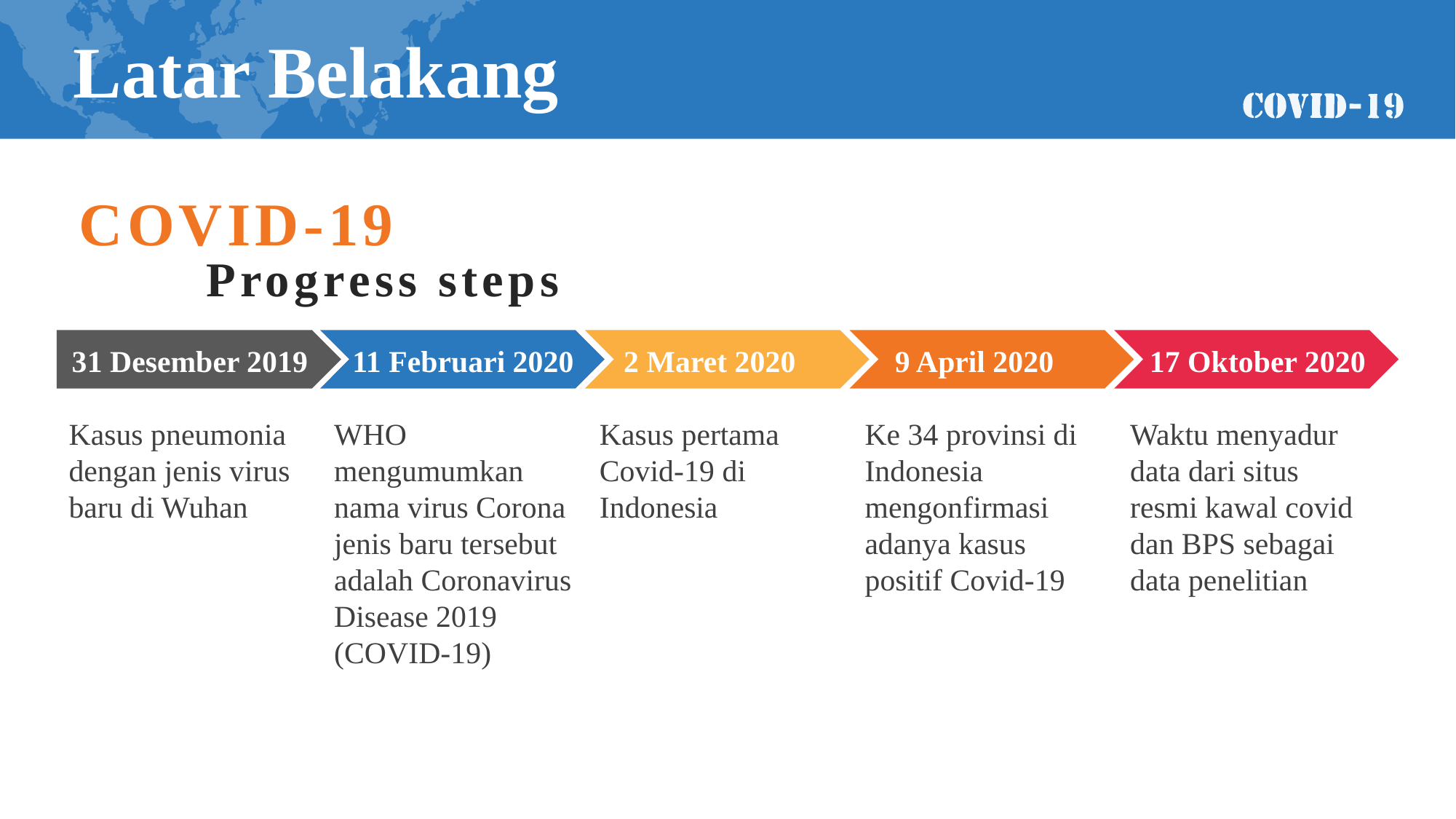

Latar Belakang
COVID-19
Progress steps

31 Desember 2019
11 Februari 2020
2 Maret 2020
9 April 2020
17 Oktober 2020
Kasus pneumonia dengan jenis virus baru di Wuhan
WHO mengumumkan nama virus Corona jenis baru tersebut adalah Coronavirus Disease 2019 (COVID-19)
Kasus pertama Covid-19 di Indonesia
Ke 34 provinsi di Indonesia mengonfirmasi adanya kasus positif Covid-19
Waktu menyadur data dari situs resmi kawal covid dan BPS sebagai data penelitian